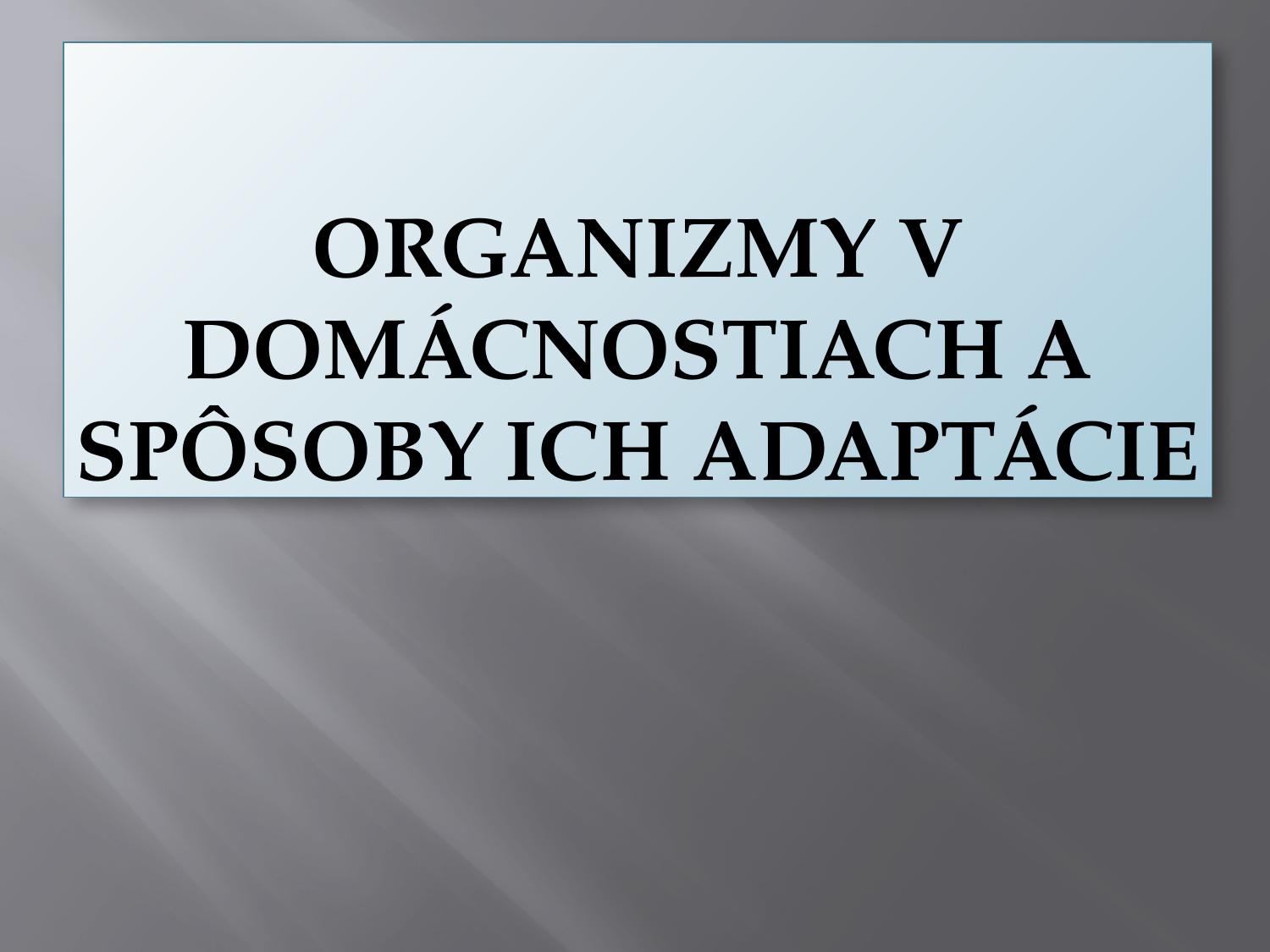

# Organizmy v domácnostiach a spôsoby ich adaptácie